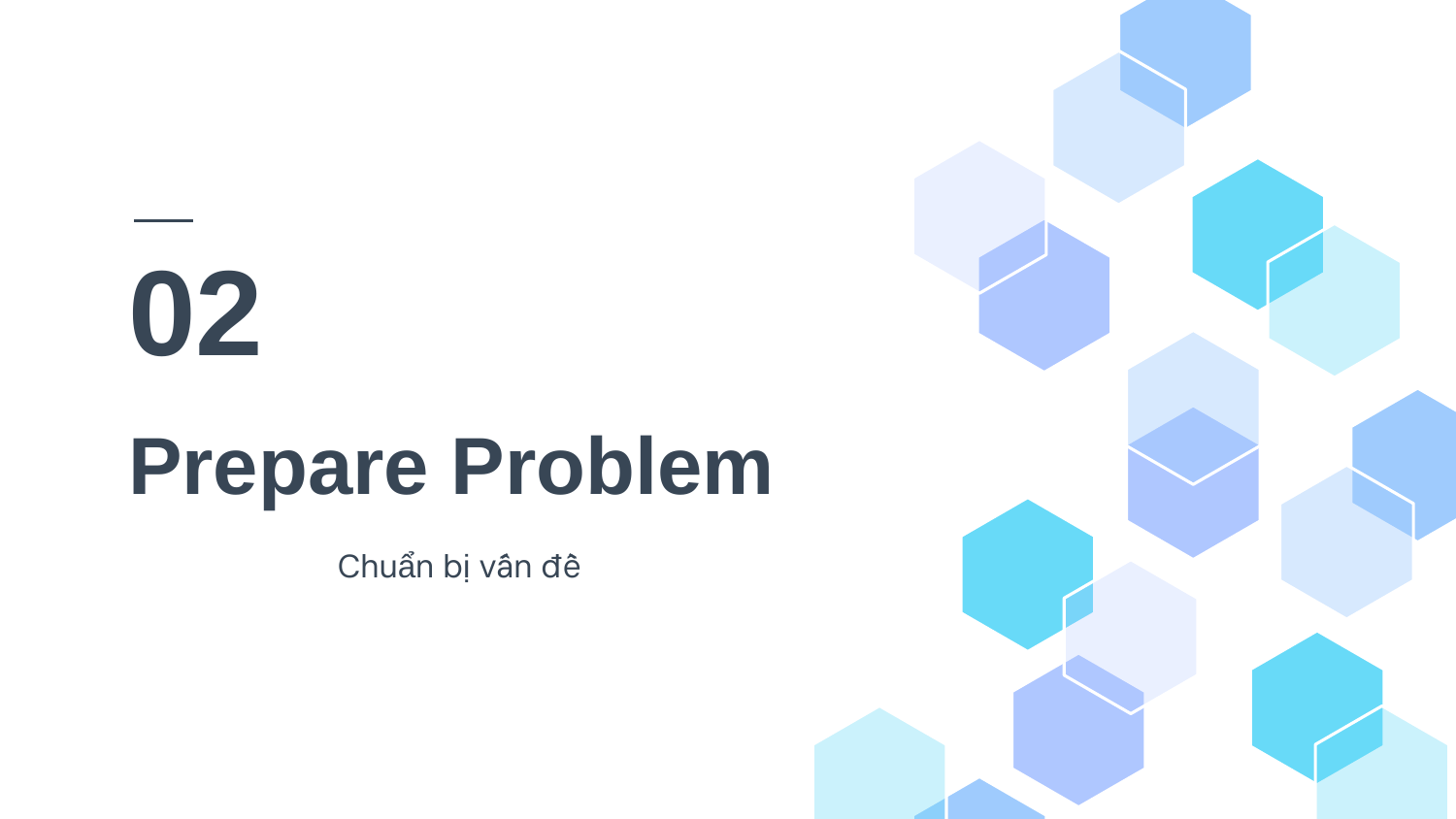

02
# Prepare Problem
Chuẩn bị vấn đề